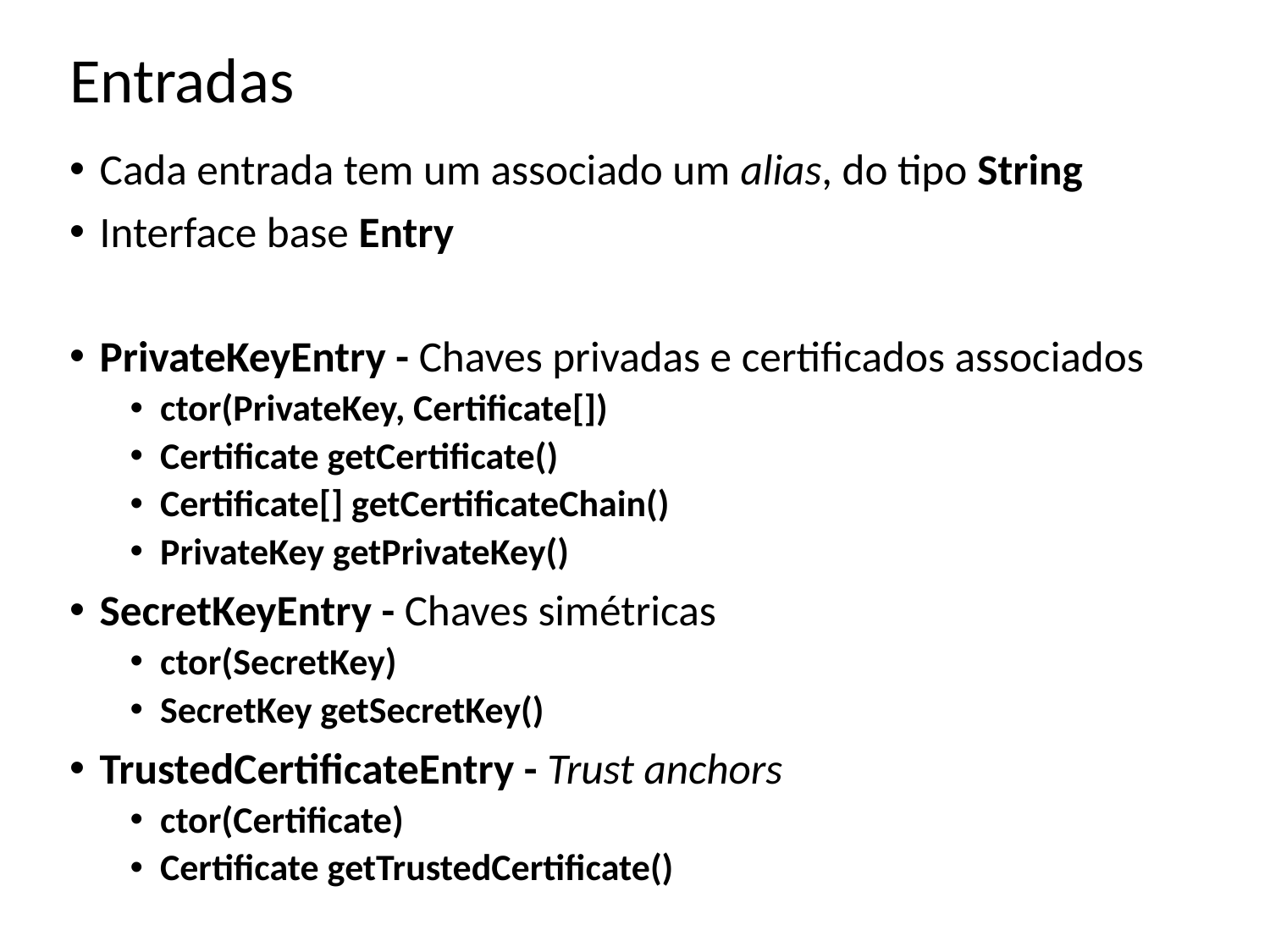

# Entradas
Cada entrada tem um associado um alias, do tipo String
Interface base Entry

PrivateKeyEntry - Chaves privadas e certificados associados
ctor(PrivateKey, Certificate[])
Certificate getCertificate()
Certificate[] getCertificateChain()
PrivateKey getPrivateKey()
SecretKeyEntry - Chaves simétricas
ctor(SecretKey)
SecretKey getSecretKey()
TrustedCertificateEntry - Trust anchors
ctor(Certificate)
Certificate getTrustedCertificate()